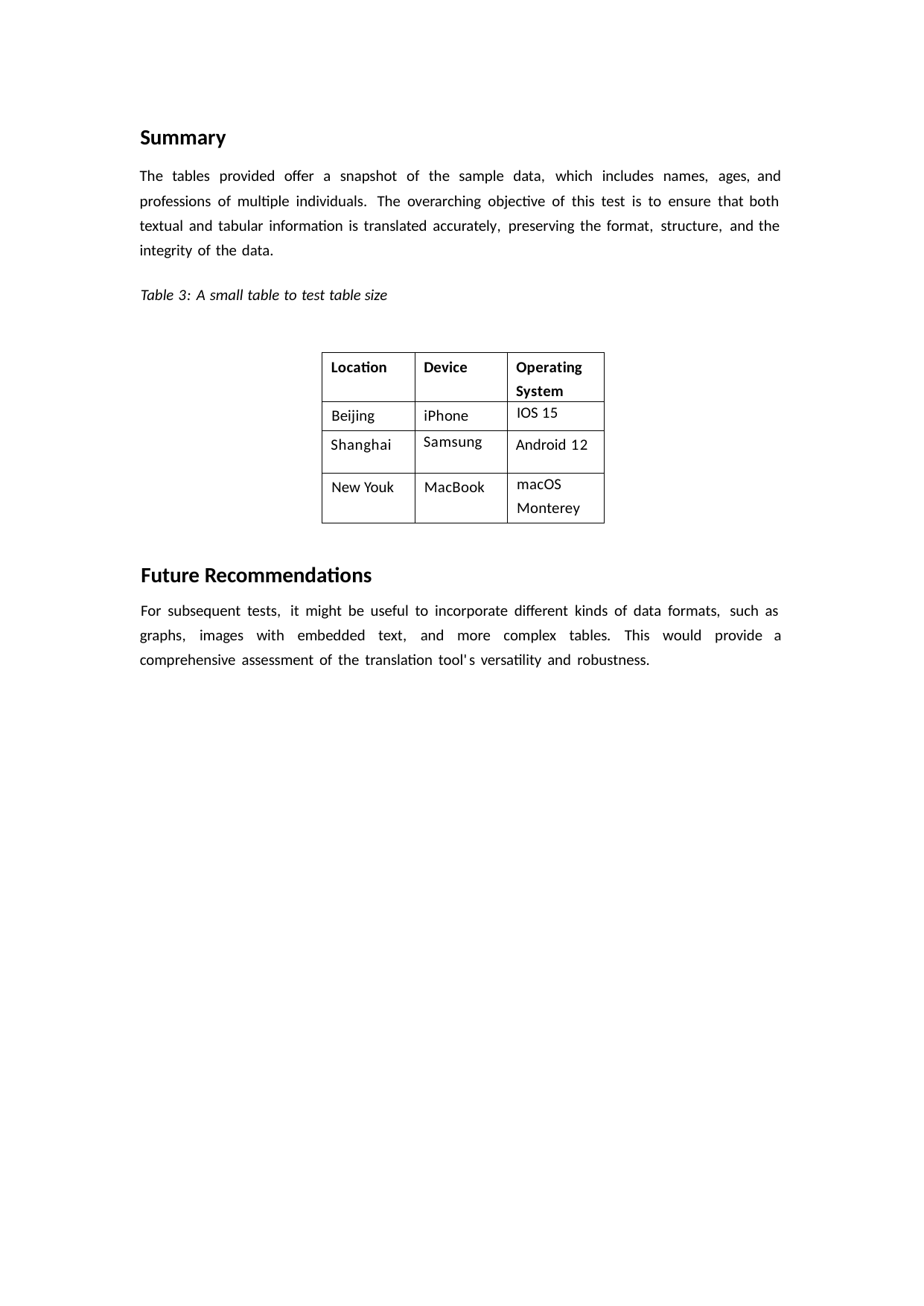

Summary
The  tables  provided  offer  a  snapshot  of  the  sample  data,  which  includes  names,  ages,  and professions of multiple individuals. The overarching objective of this test is to ensure that both textual and tabular information is translated accurately, preserving the format, structure, and the integrity of the data.

Table 3: A small table to test table size
| Location | Device | Operating System |
| --- | --- | --- |
| Beijing | iPhone | IOS 15 |
| Shanghai | Samsung | Android 12 |
| New Youk | MacBook | macOS Monterey |

Future Recommendations

For subsequent tests, it might be useful to incorporate different kinds of data formats, such as graphs,   images   with   embedded   text,   and   more   complex   tables.   This   would   provide   a comprehensive assessment of the translation tool's versatility and robustness.